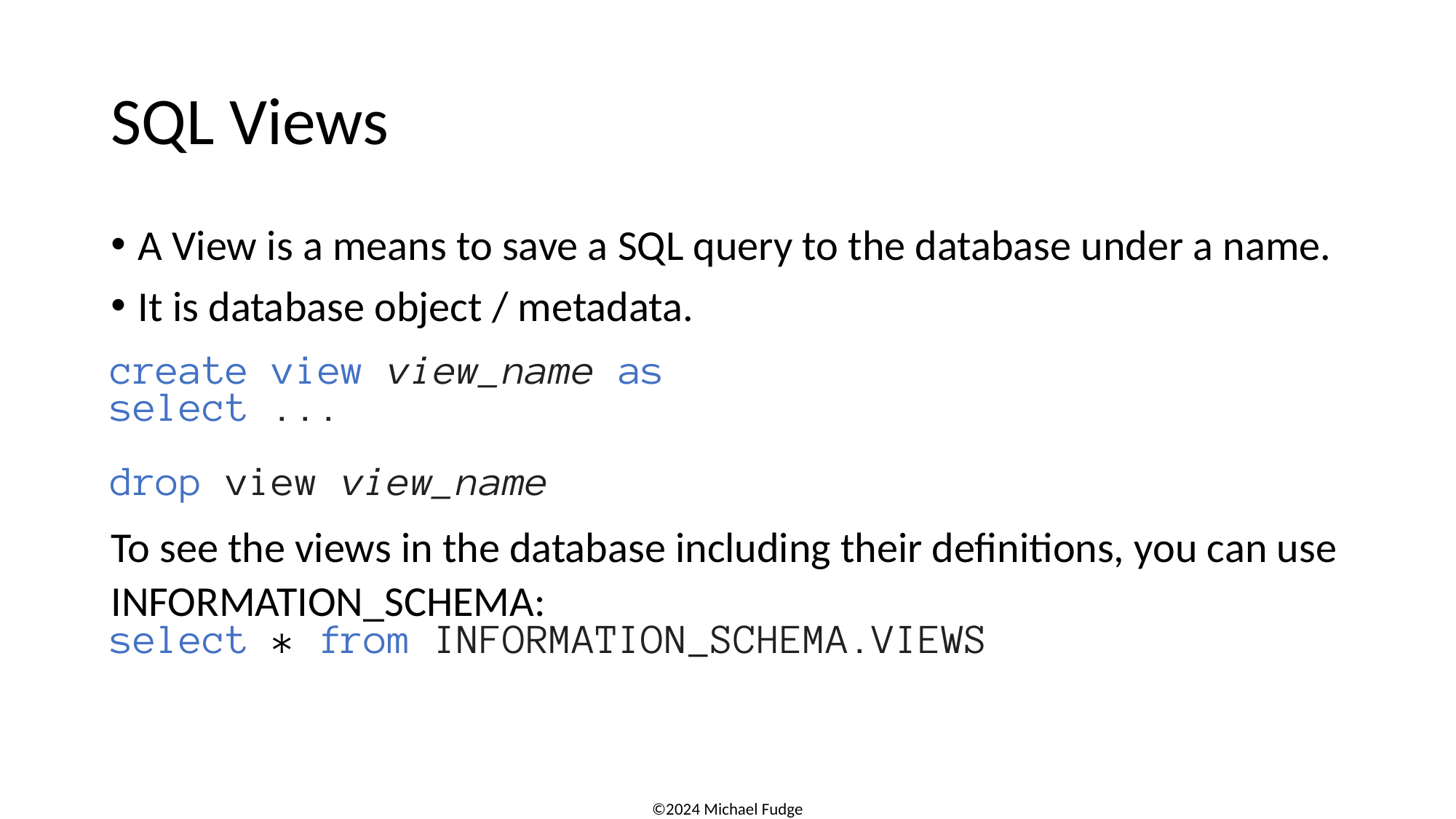

# SQL Views
A View is a means to save a SQL query to the database under a name.
It is database object / metadata.

create view view_name as
select ...

drop view view_name
To see the views in the database including their definitions, you can use INFORMATION_SCHEMA:
select * from INFORMATION_SCHEMA.VIEWS